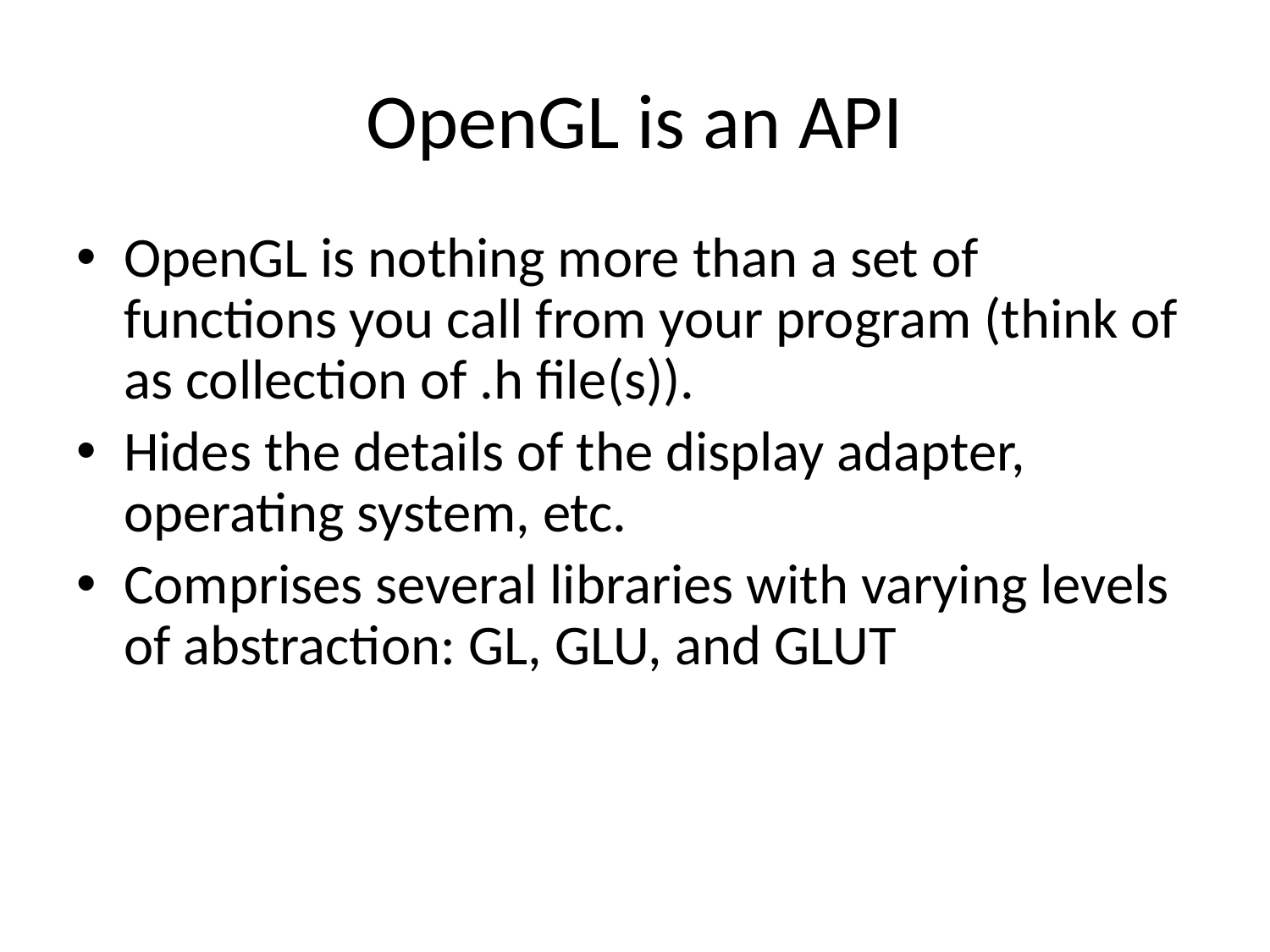

# OpenGL is an API
OpenGL is nothing more than a set of functions you call from your program (think of as collection of .h file(s)).
Hides the details of the display adapter, operating system, etc.
Comprises several libraries with varying levels of abstraction: GL, GLU, and GLUT